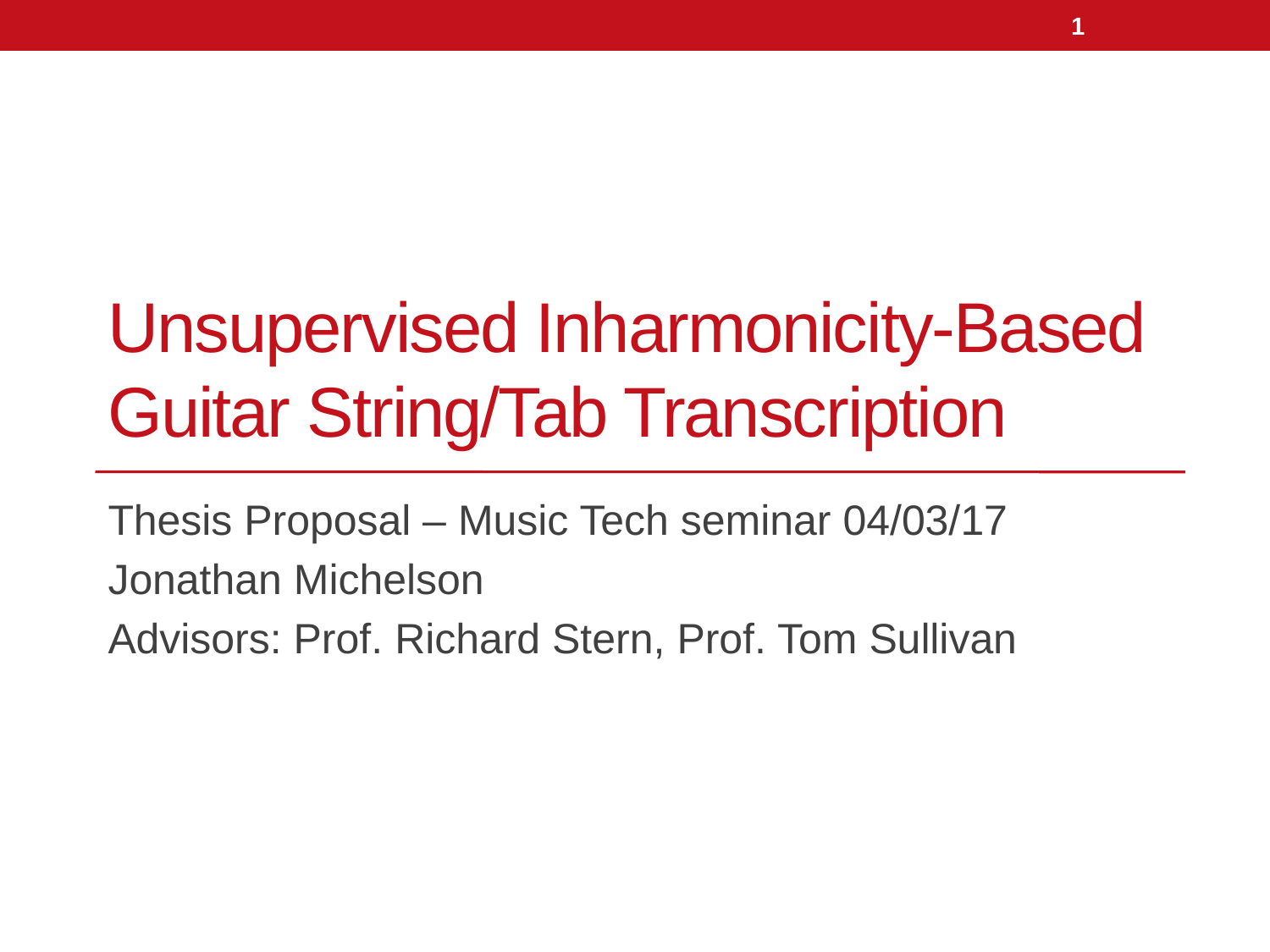

1
# Unsupervised Inharmonicity-Based Guitar String/Tab Transcription
Thesis Proposal – Music Tech seminar 04/03/17
Jonathan Michelson
Advisors: Prof. Richard Stern, Prof. Tom Sullivan